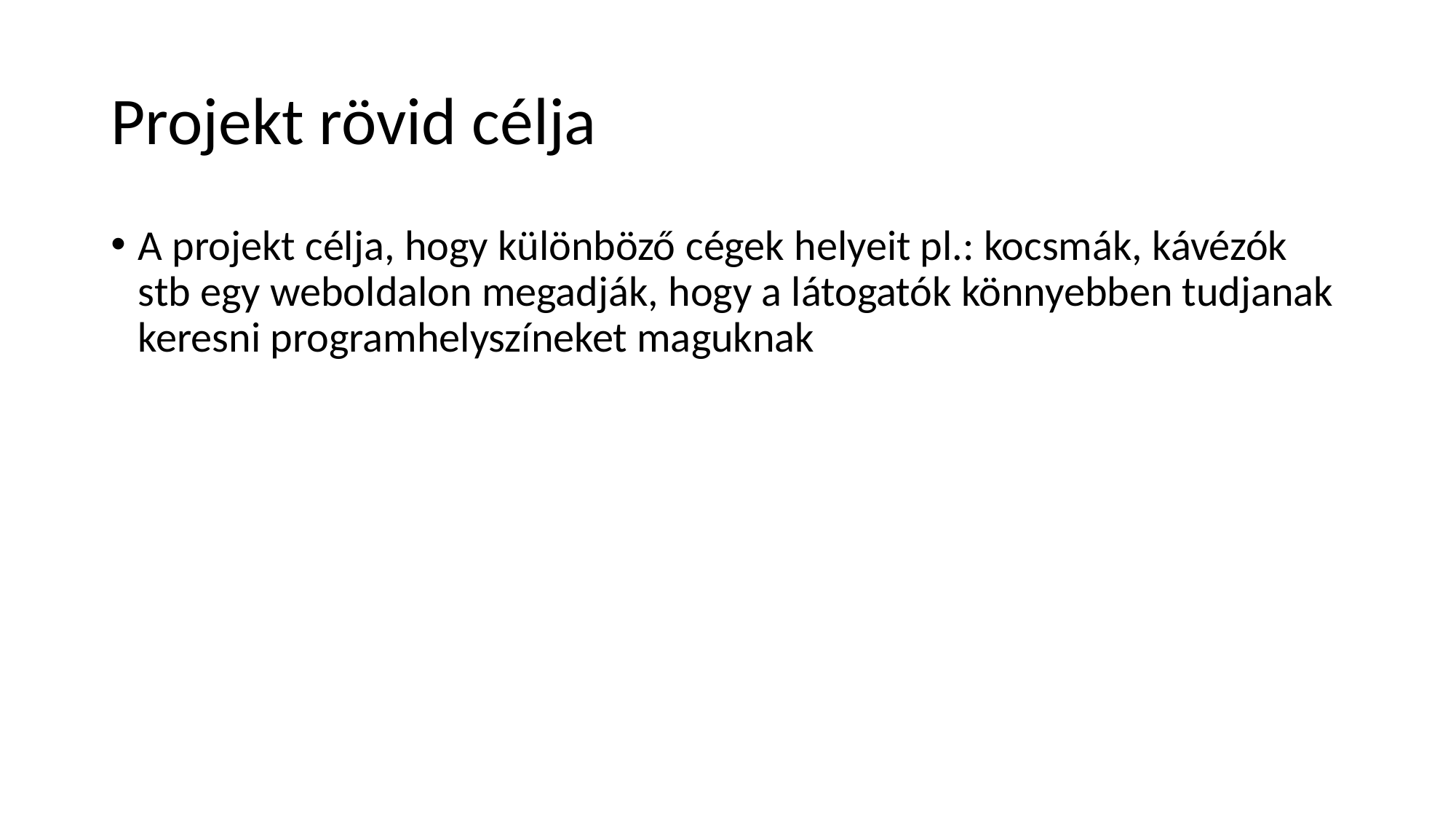

# Projekt rövid célja
A projekt célja, hogy különböző cégek helyeit pl.: kocsmák, kávézók stb egy weboldalon megadják, hogy a látogatók könnyebben tudjanak keresni programhelyszíneket maguknak